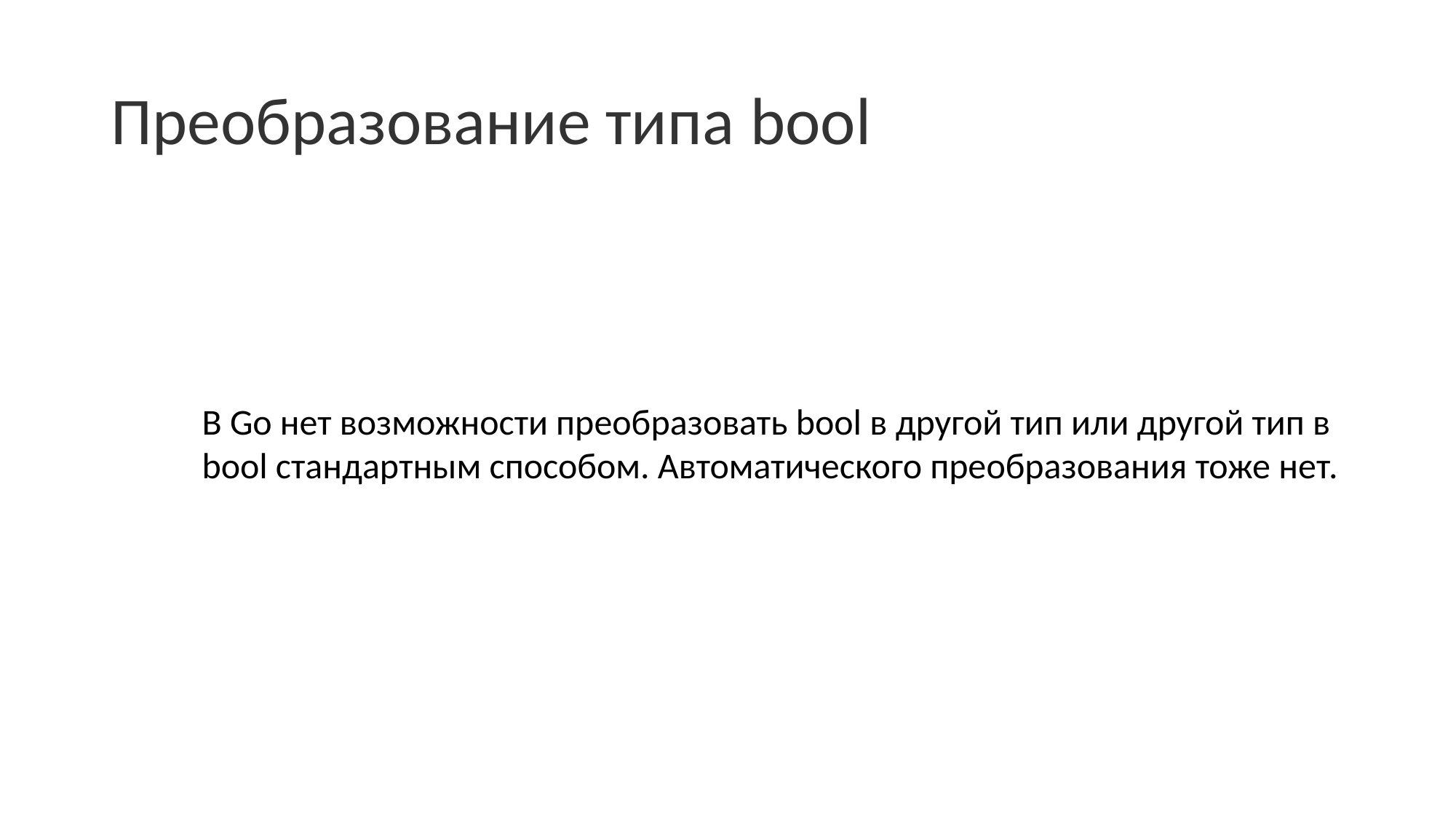

# Преобразование типа bool

В Go нет возможности преобразовать bool в другой тип или другой тип в bool стандартным способом. Автоматического преобразования тоже нет.